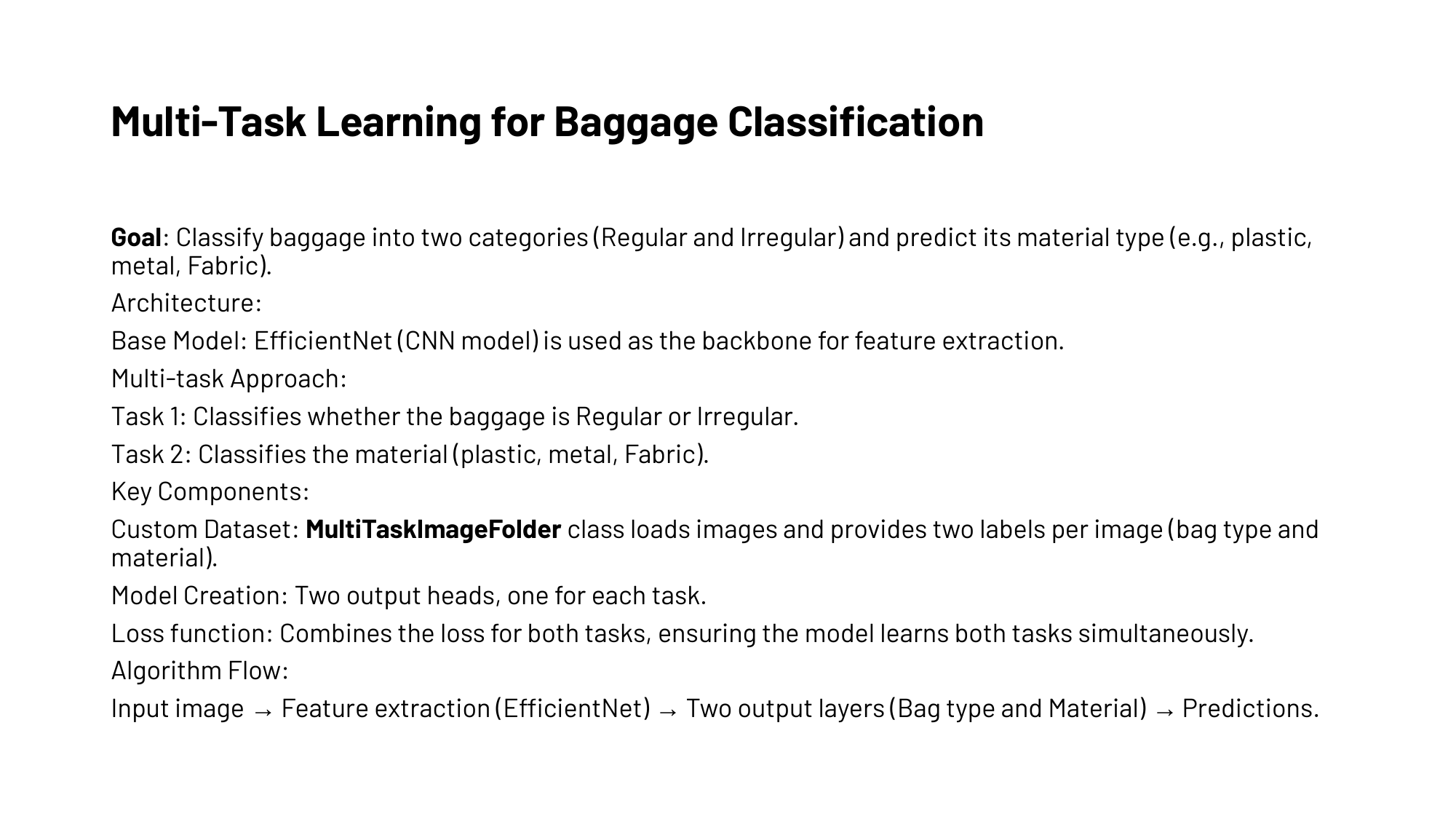

# Multi-Task Learning for Baggage Classification
Goal: Classify baggage into two categories (Regular and Irregular) and predict its material type (e.g., plastic, metal, Fabric).
Architecture:
Base Model: EfficientNet (CNN model) is used as the backbone for feature extraction.
Multi-task Approach:
Task 1: Classifies whether the baggage is Regular or Irregular.
Task 2: Classifies the material (plastic, metal, Fabric).
Key Components:
Custom Dataset: MultiTaskImageFolder class loads images and provides two labels per image (bag type and material).
Model Creation: Two output heads, one for each task.
Loss function: Combines the loss for both tasks, ensuring the model learns both tasks simultaneously.
Algorithm Flow:
Input image → Feature extraction (EfficientNet) → Two output layers (Bag type and Material) → Predictions.